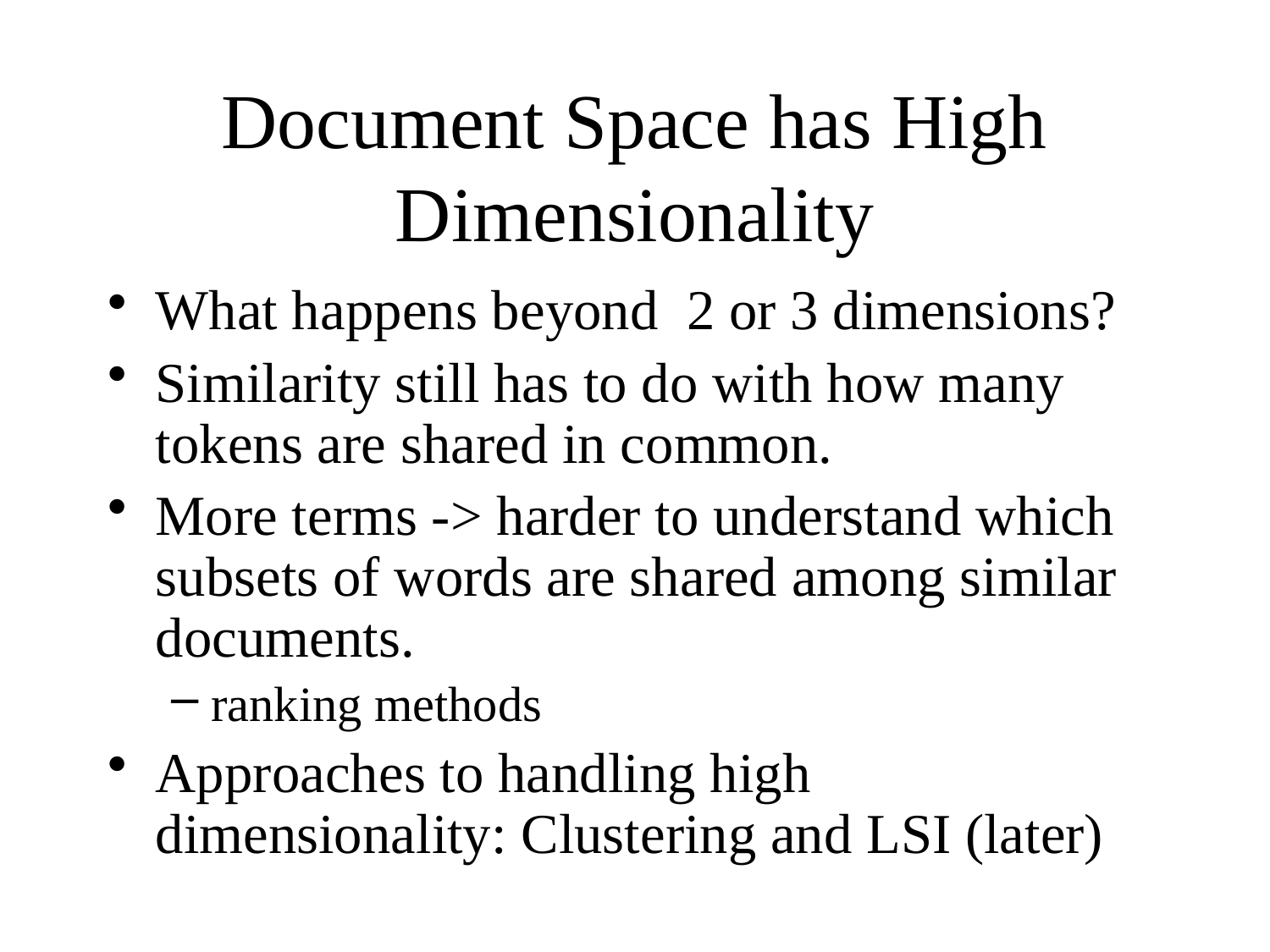

# Document Space has High Dimensionality
What happens beyond  2 or 3 dimensions?
Similarity still has to do with how many tokens are shared in common.
More terms -> harder to understand which subsets of words are shared among similar documents.
ranking methods
Approaches to handling high dimensionality: Clustering and LSI (later)